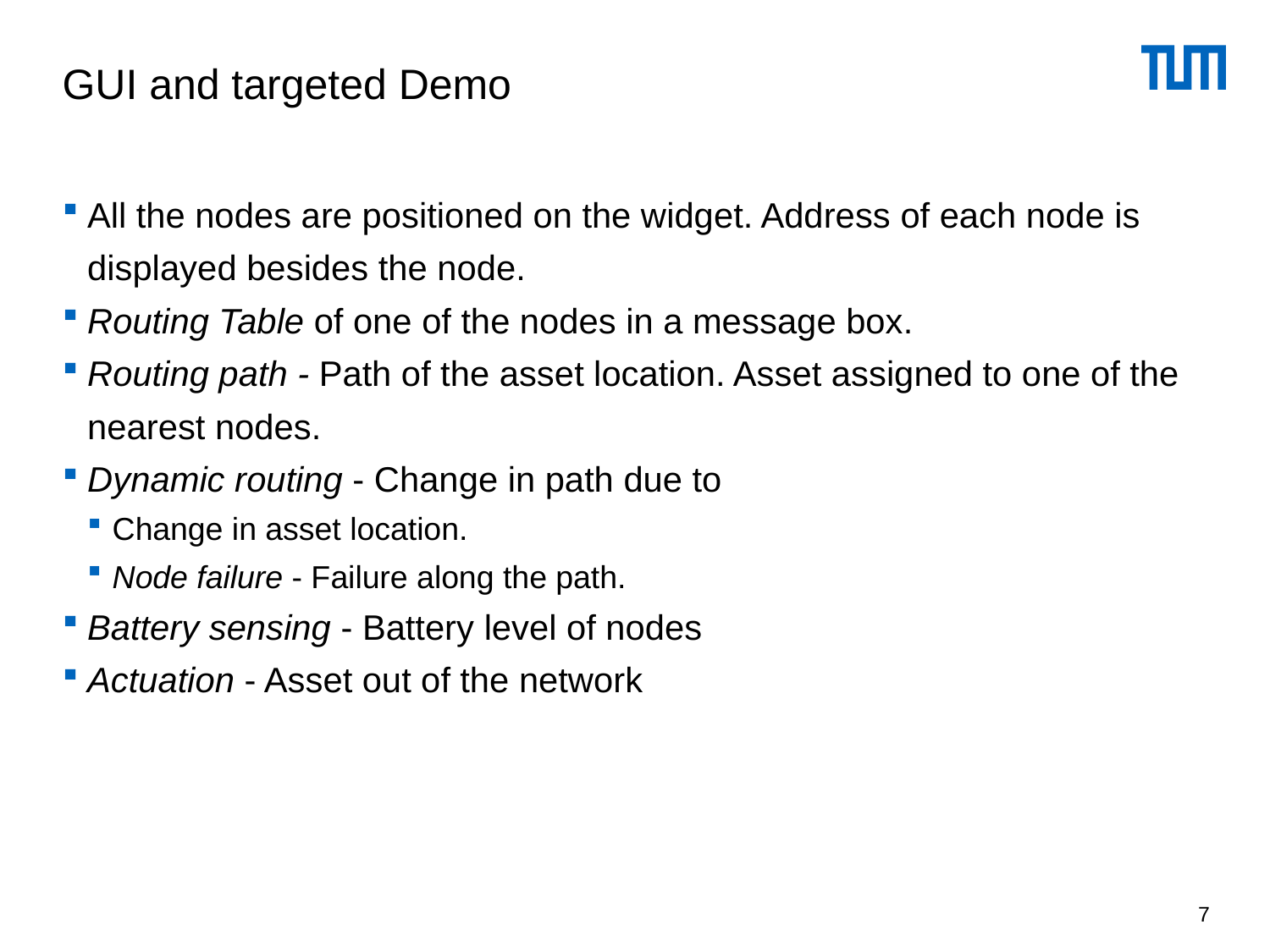

# GUI and targeted Demo
All the nodes are positioned on the widget. Address of each node is displayed besides the node.
Routing Table of one of the nodes in a message box.
Routing path - Path of the asset location. Asset assigned to one of the nearest nodes.
Dynamic routing - Change in path due to
Change in asset location.
Node failure - Failure along the path.
Battery sensing - Battery level of nodes
Actuation - Asset out of the network

7